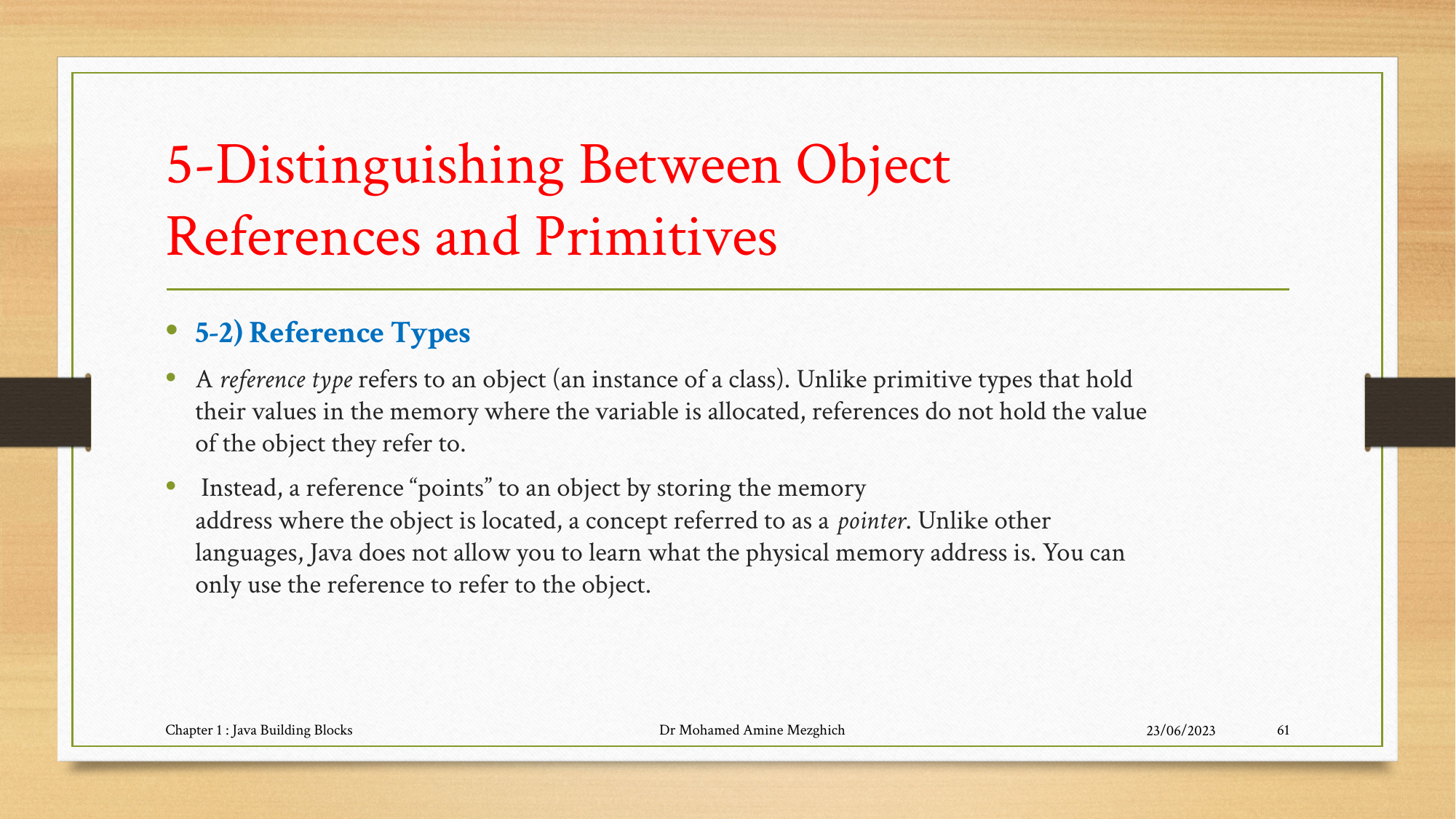

# 5-Distinguishing Between Object References and Primitives
5-2) Reference Types
A reference type refers to an object (an instance of a class). Unlike primitive types that hold
their values in the memory where the variable is allocated, references do not hold the value
of the object they refer to.
 Instead, a reference “points” to an object by storing the memory
address where the object is located, a concept referred to as a pointer. Unlike other
languages, Java does not allow you to learn what the physical memory address is. You can
only use the reference to refer to the object.
Chapter 1 : Java Building Blocks                                                                                         Dr Mohamed Amine Mezghich
23/06/2023
61